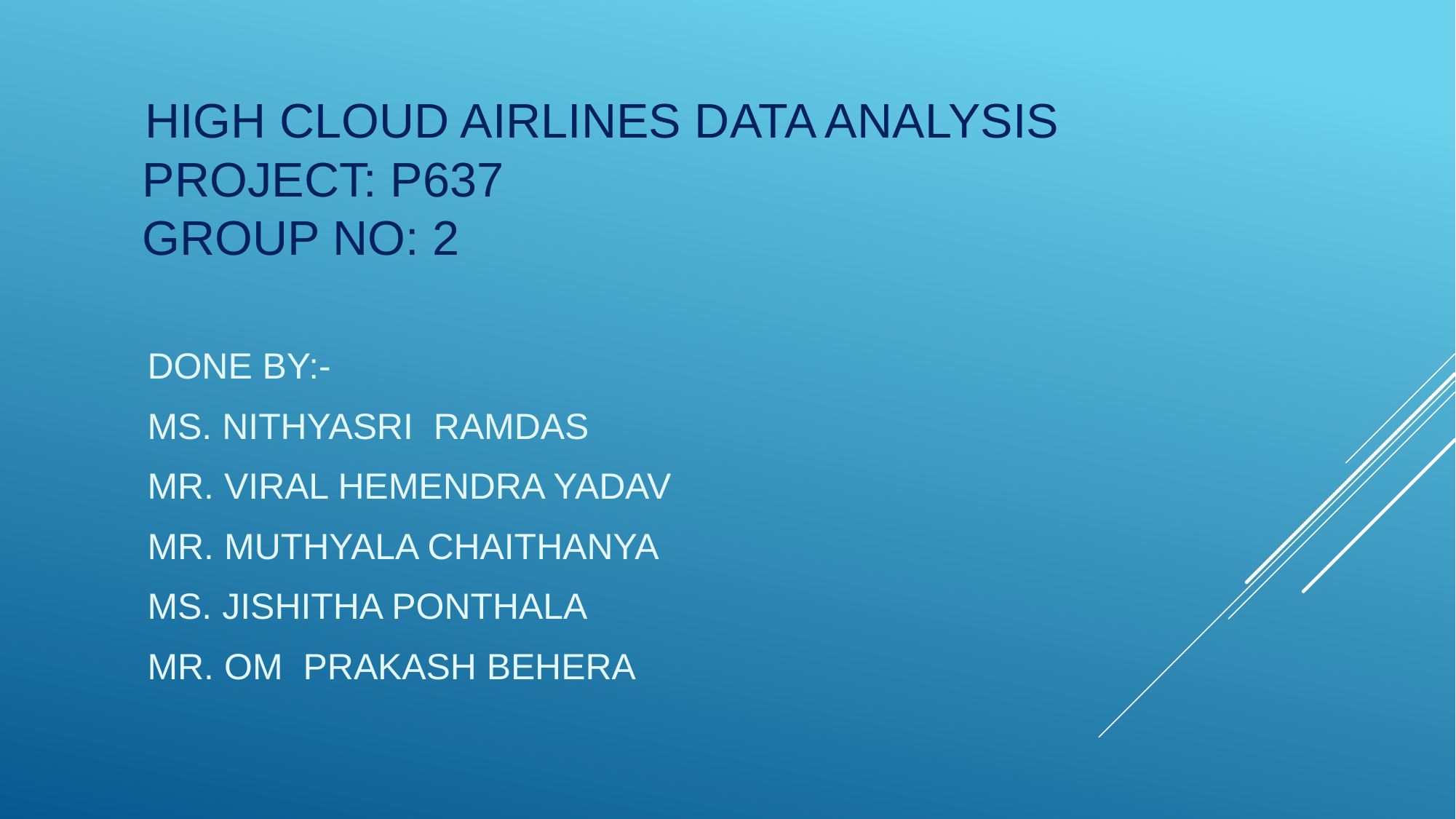

# HIGH CLOUD AIRLINES DATA ANALYSIS PROJECT: P637 GROUP NO: 2
DONE BY:-
MS. NITHYASRI  RAMDAS
MR. VIRAL HEMENDRA YADAV
MR. MUTHYALA CHAITHANYA
MS. JISHITHA PONTHALA
MR. OM  PRAKASH BEHERA